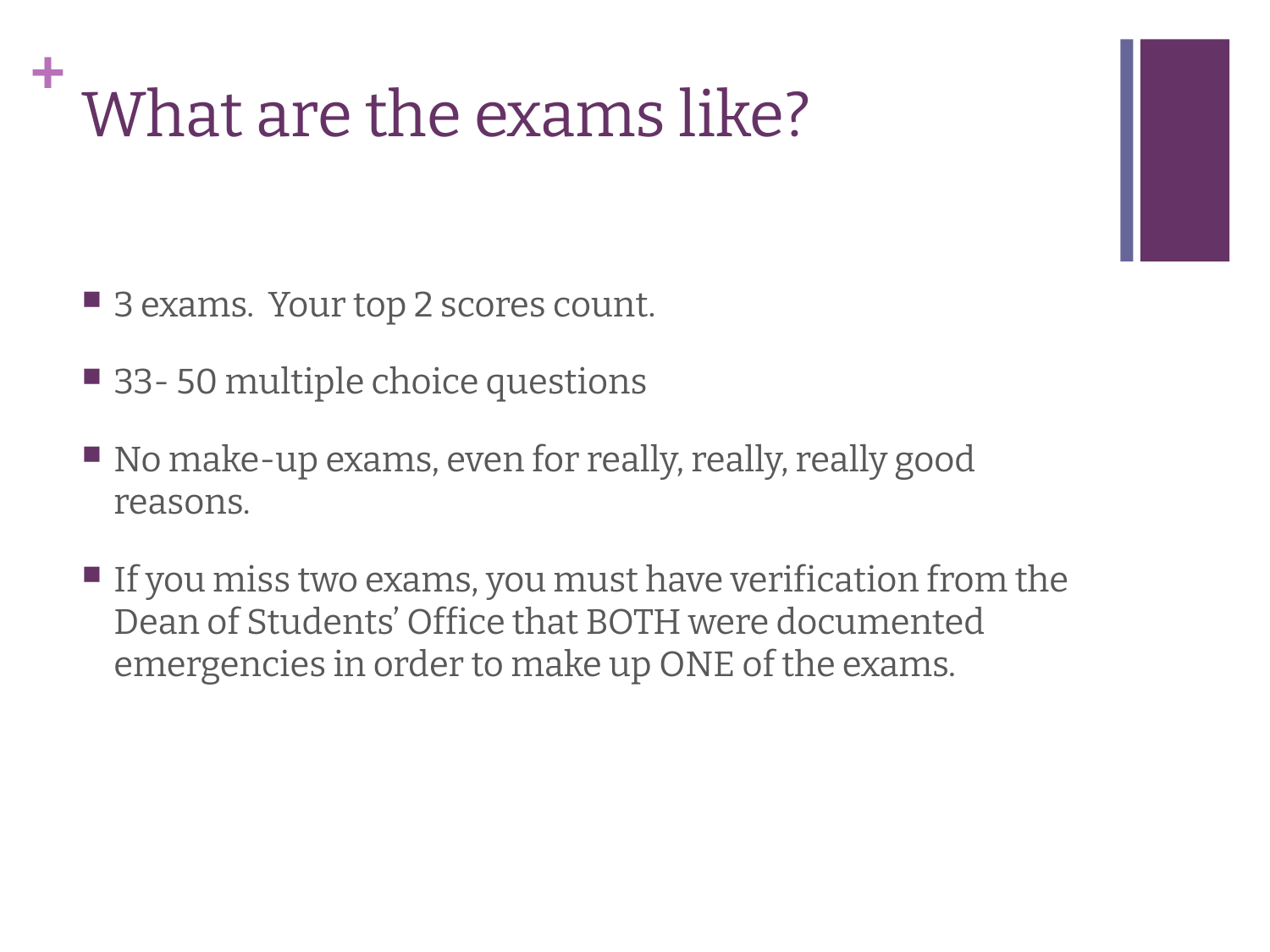

# What are the exams like?
3 exams.  Your top 2 scores count.
33- 50 multiple choice questions
No make-up exams, even for really, really, really good reasons.
If you miss two exams, you must have verification from the Dean of Students’ Office that BOTH were documented emergencies in order to make up ONE of the exams.